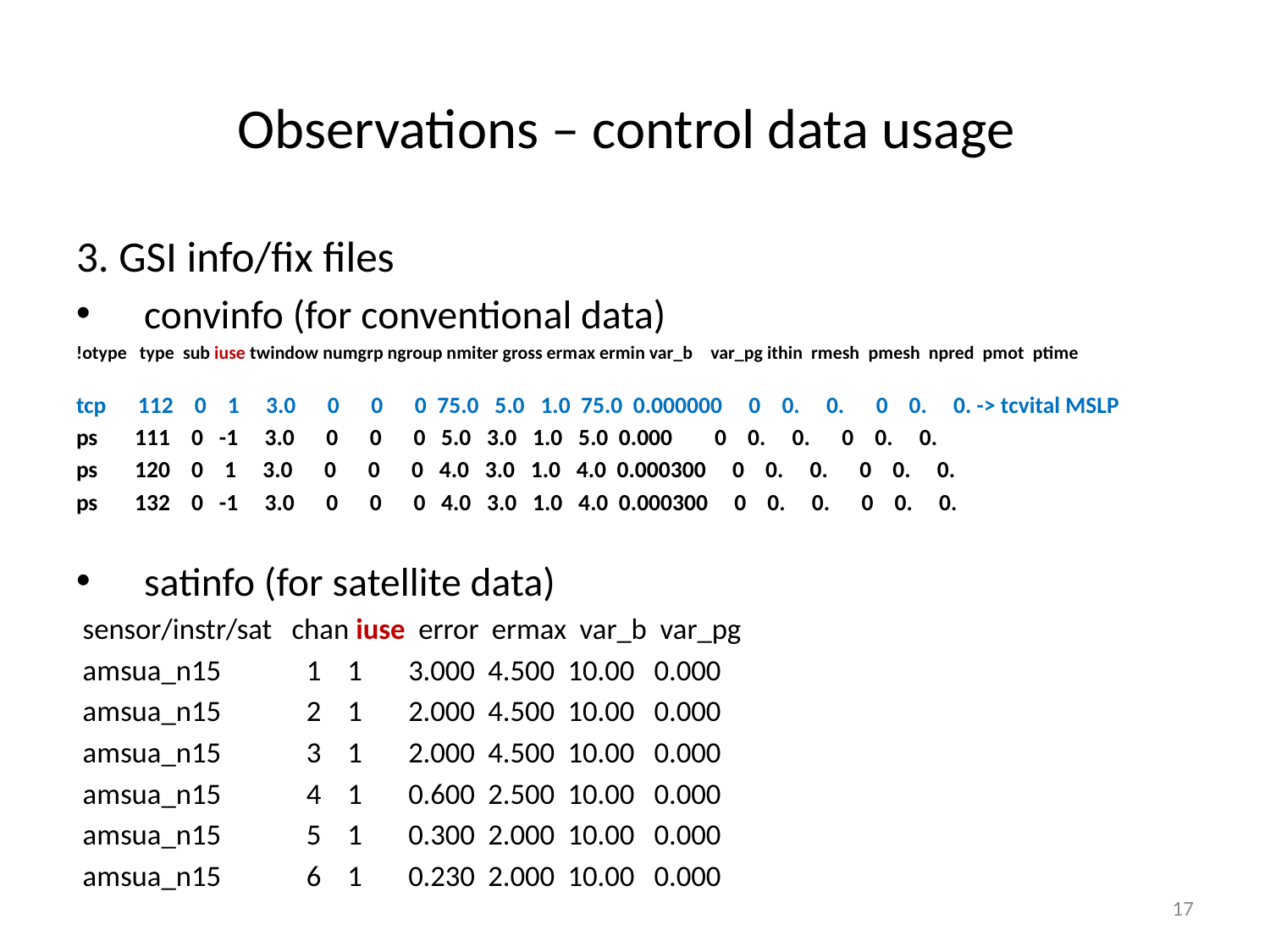

# Observations – control data usage
3. GSI info/fix files
convinfo (for conventional data)
!otype   type  sub iuse twindow numgrp ngroup nmiter gross ermax ermin var_b    var_pg ithin  rmesh  pmesh  npred  pmot  ptime
tcp      112    0    1     3.0      0      0      0  75.0   5.0   1.0  75.0  0.000000     0    0.     0.      0    0.     0. -> tcvital MSLP
ps       111    0   -1     3.0      0      0      0   5.0   3.0   1.0   5.0  0.000        0    0.     0.      0    0.     0.
ps       120    0    1     3.0      0      0      0   4.0   3.0   1.0   4.0  0.000300     0    0.     0.      0    0.     0.
ps       132    0   -1     3.0      0      0      0   4.0   3.0   1.0   4.0  0.000300     0    0.     0.      0    0.     0.

satinfo (for satellite data)
 sensor/instr/sat   chan iuse  error  ermax  var_b  var_pg
 amsua_n15             1    1       3.000  4.500  10.00   0.000
 amsua_n15             2    1       2.000  4.500  10.00   0.000
 amsua_n15             3    1       2.000  4.500  10.00   0.000
 amsua_n15             4    1       0.600  2.500  10.00   0.000
 amsua_n15             5    1       0.300  2.000  10.00   0.000
 amsua_n15             6    1       0.230  2.000  10.00   0.000

17